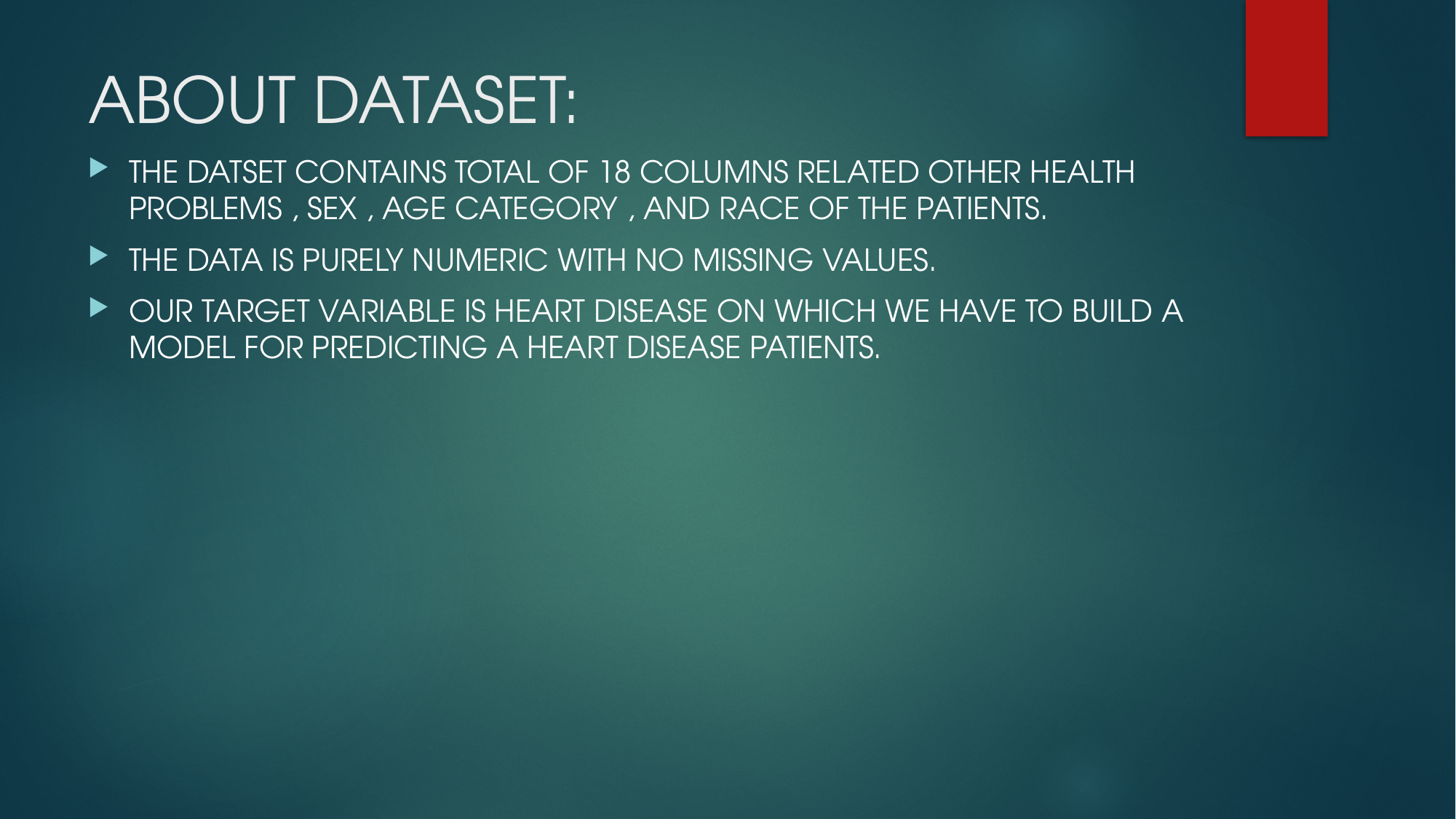

# ABOUT DATASET:
THE DATSET CONTAINS TOTAL OF 18 COLUMNS RELATED OTHER HEALTH PROBLEMS , SEX , AGE CATEGORY , AND RACE OF THE PATIENTS.
THE DATA IS PURELY NUMERIC WITH NO MISSING VALUES.
OUR TARGET VARIABLE IS HEART DISEASE ON WHICH WE HAVE TO BUILD A MODEL FOR PREDICTING A HEART DISEASE PATIENTS.